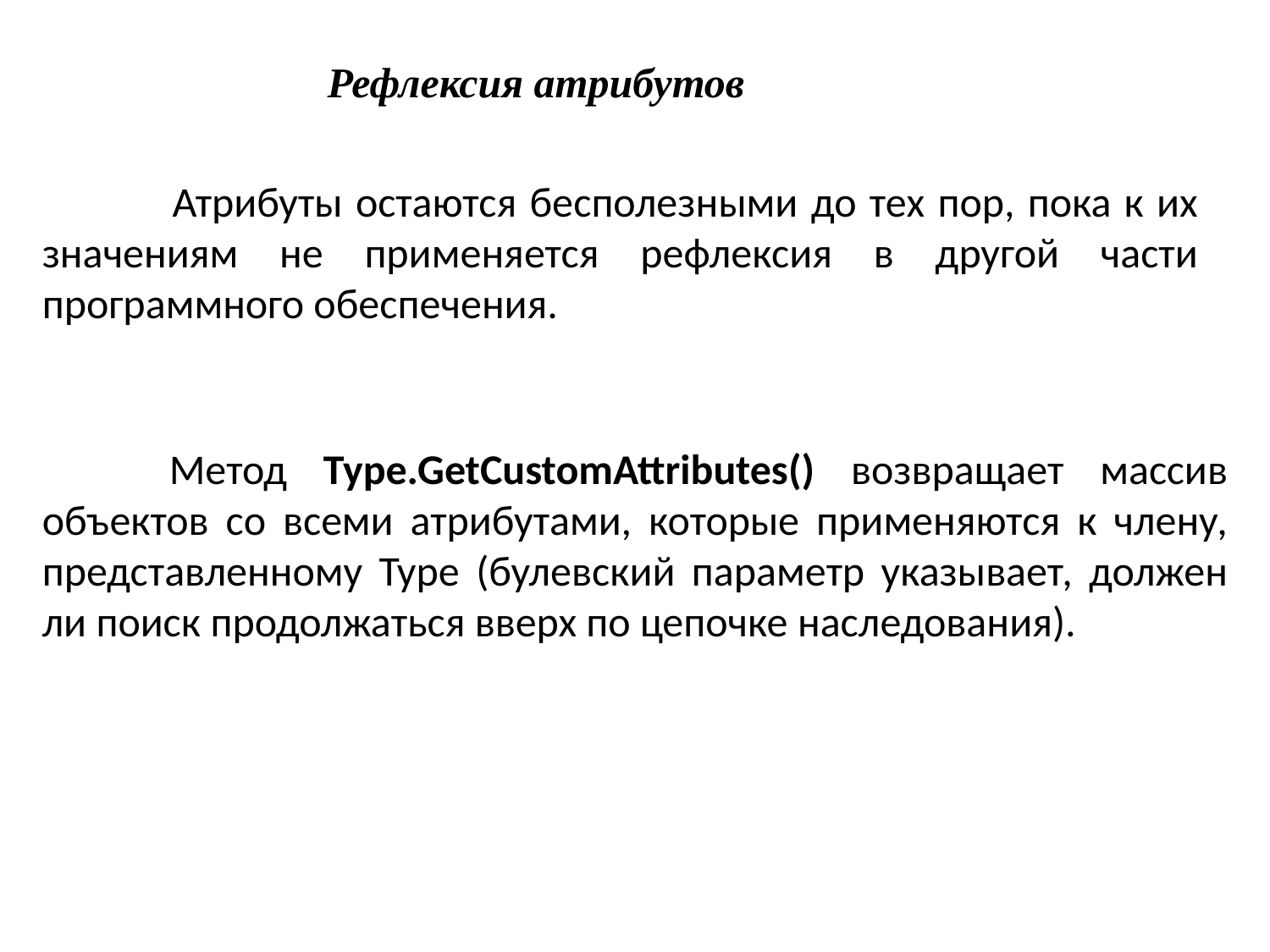

Рефлексия атрибутов
 	Атрибуты остаются бесполезными до тех пор, пока к их значениям не применяется рефлексия в другой части программного обеспечения.
	Метод Type.GetCustomAttributes() возвращает массив объектов со всеми атрибутами, которые применяются к члену, представленному Туре (булевский параметр указывает, должен ли поиск продолжаться вверх по цепочке наследования).